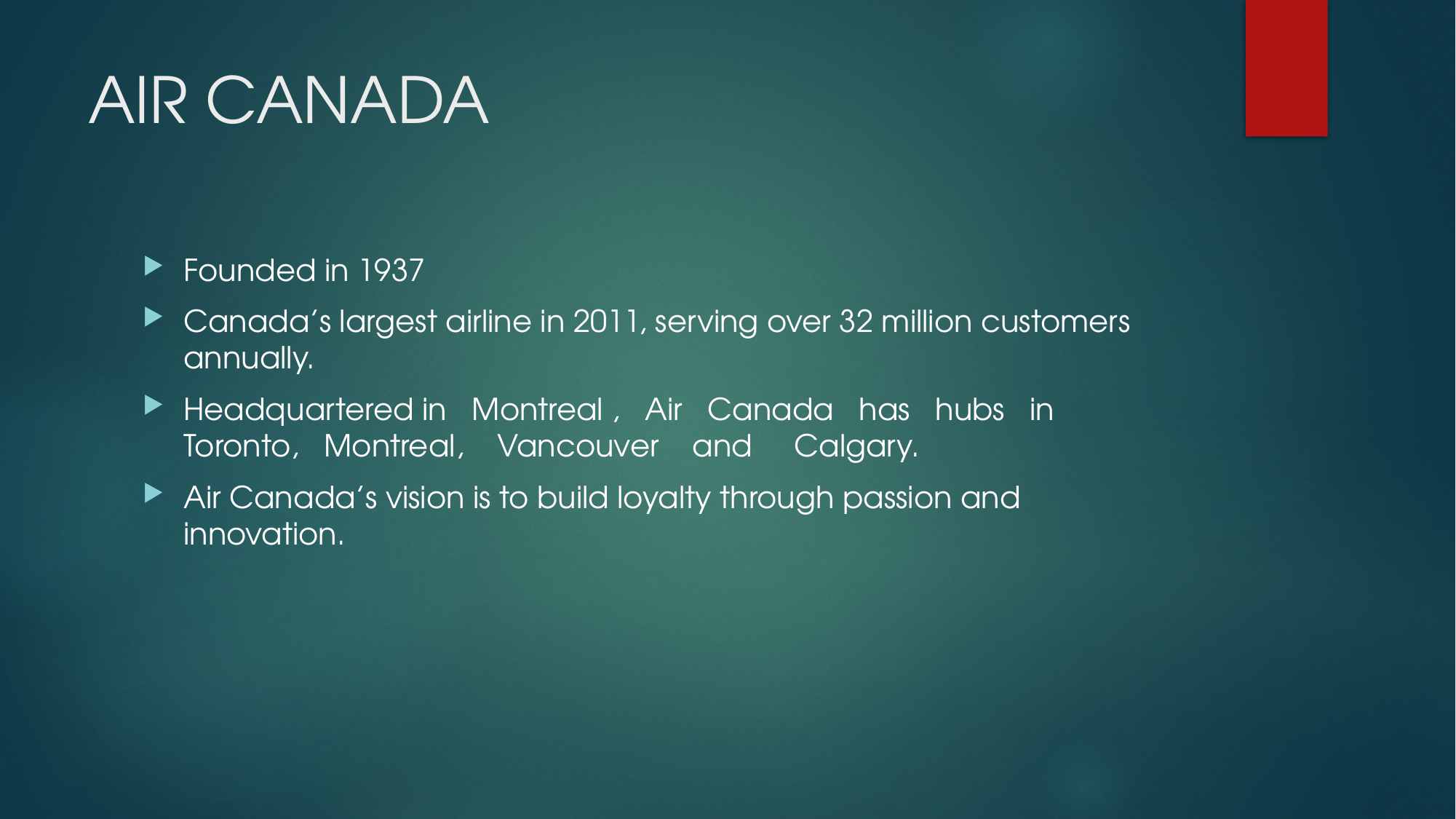

# AIR CANADA
Founded in 1937
Canada’s largest airline in 2011, serving over 32 million customers annually.
Headquartered in   Montreal ,   Air   Canada   has   hubs   in   Toronto,   Montreal,    Vancouver    and     Calgary.
Air Canada’s vision is to build loyalty through passion and innovation.